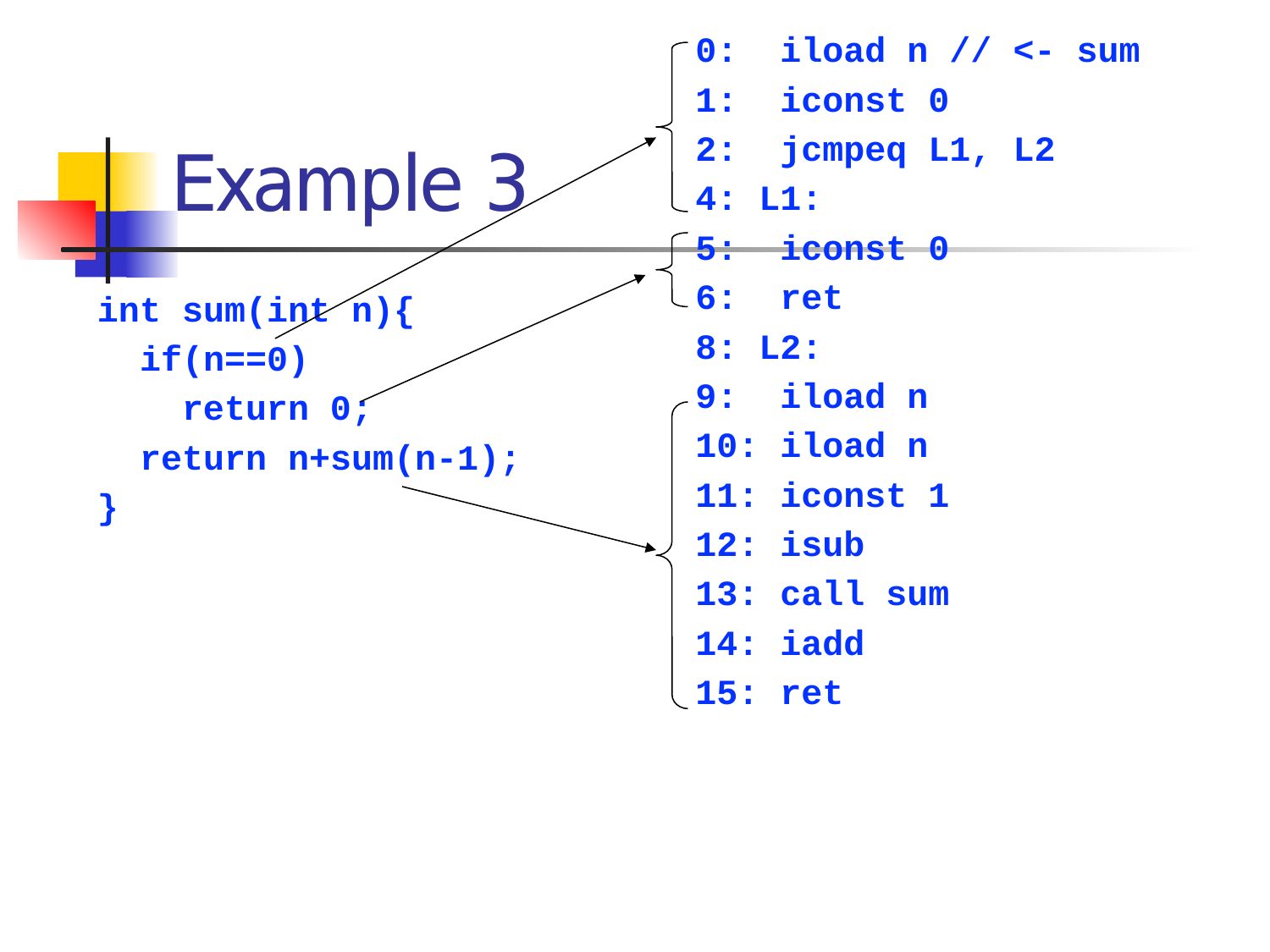

0:  iload n // <- sum
1:  iconst 0
2:  jcmpeq L1, L2
4: L1:
5:  iconst 0
6:  ret
8: L2:
9:  iload n
10: iload n
11: iconst 1
12: isub
13: call sum
14: iadd
15: ret
# Example 3

int sum(int n){
  if(n==0)
    return 0;
  return n+sum(n-1);
}